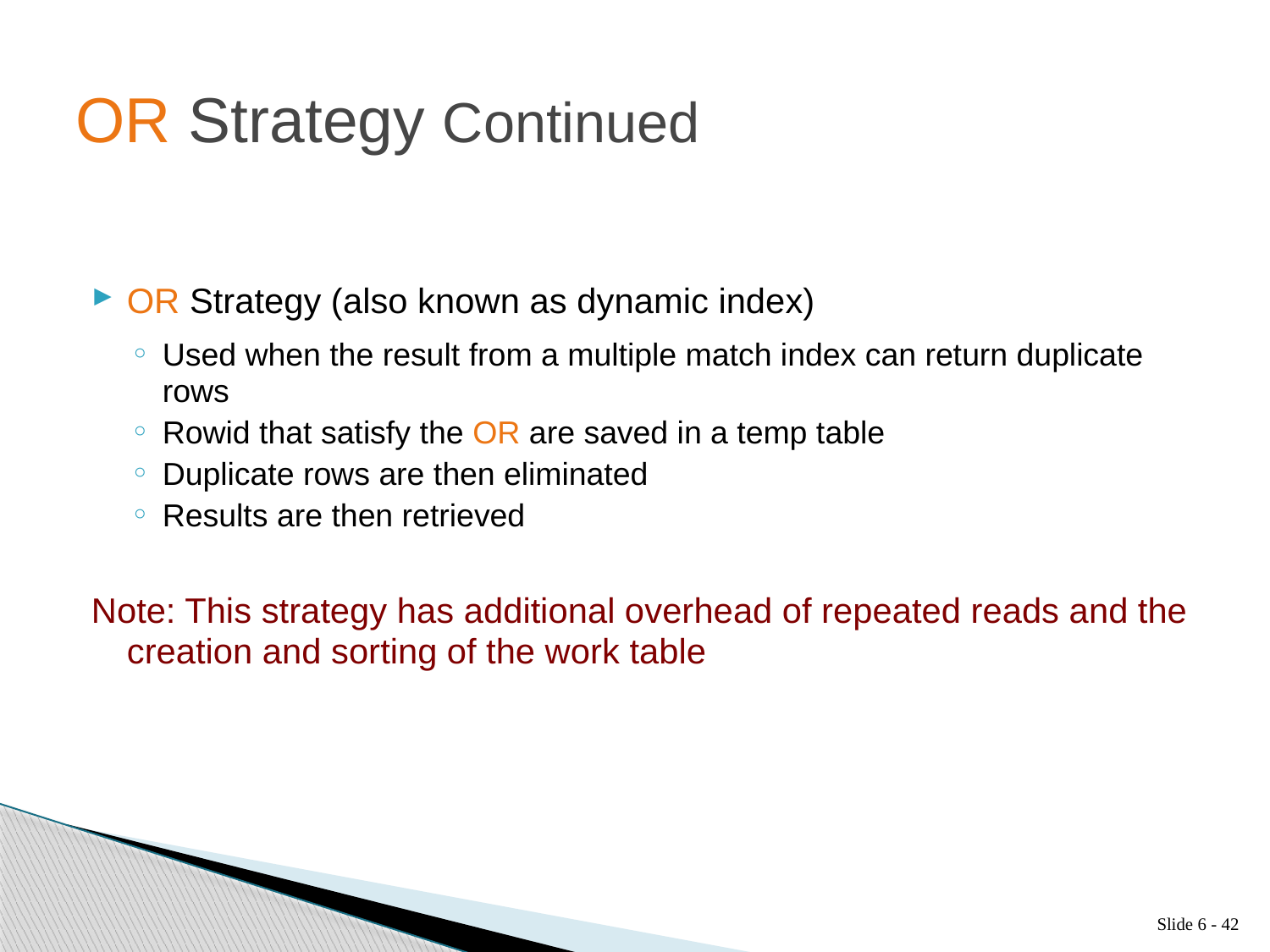

# OR Strategy Continued
OR Strategy (also known as dynamic index)
Used when the result from a multiple match index can return duplicate rows
Rowid that satisfy the OR are saved in a temp table
Duplicate rows are then eliminated
Results are then retrieved
Note: This strategy has additional overhead of repeated reads and the creation and sorting of the work table
Slide 6 - 42